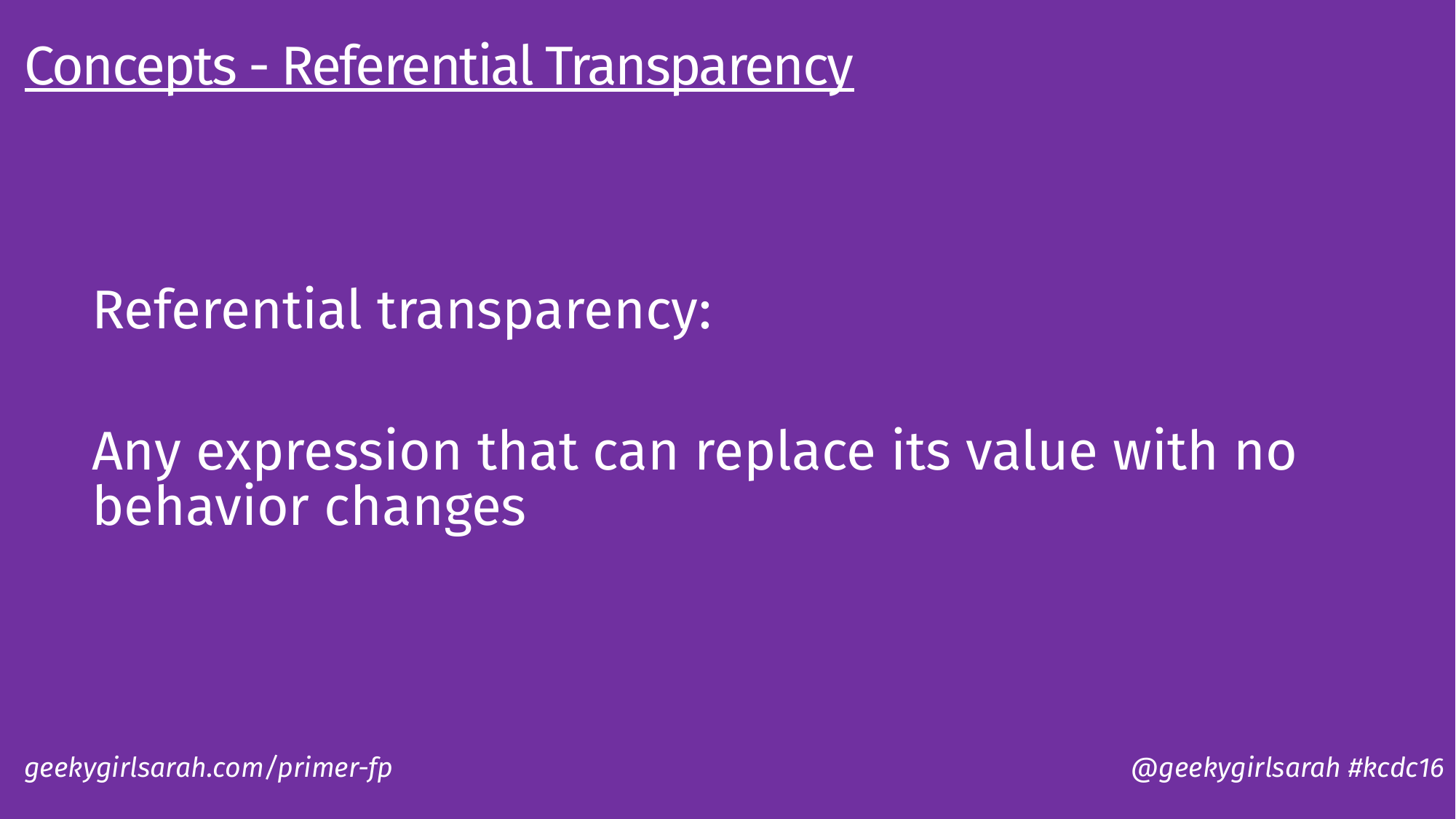

# Concepts - Referential Transparency
Referential transparency:
Any expression that can replace its value with no behavior changes